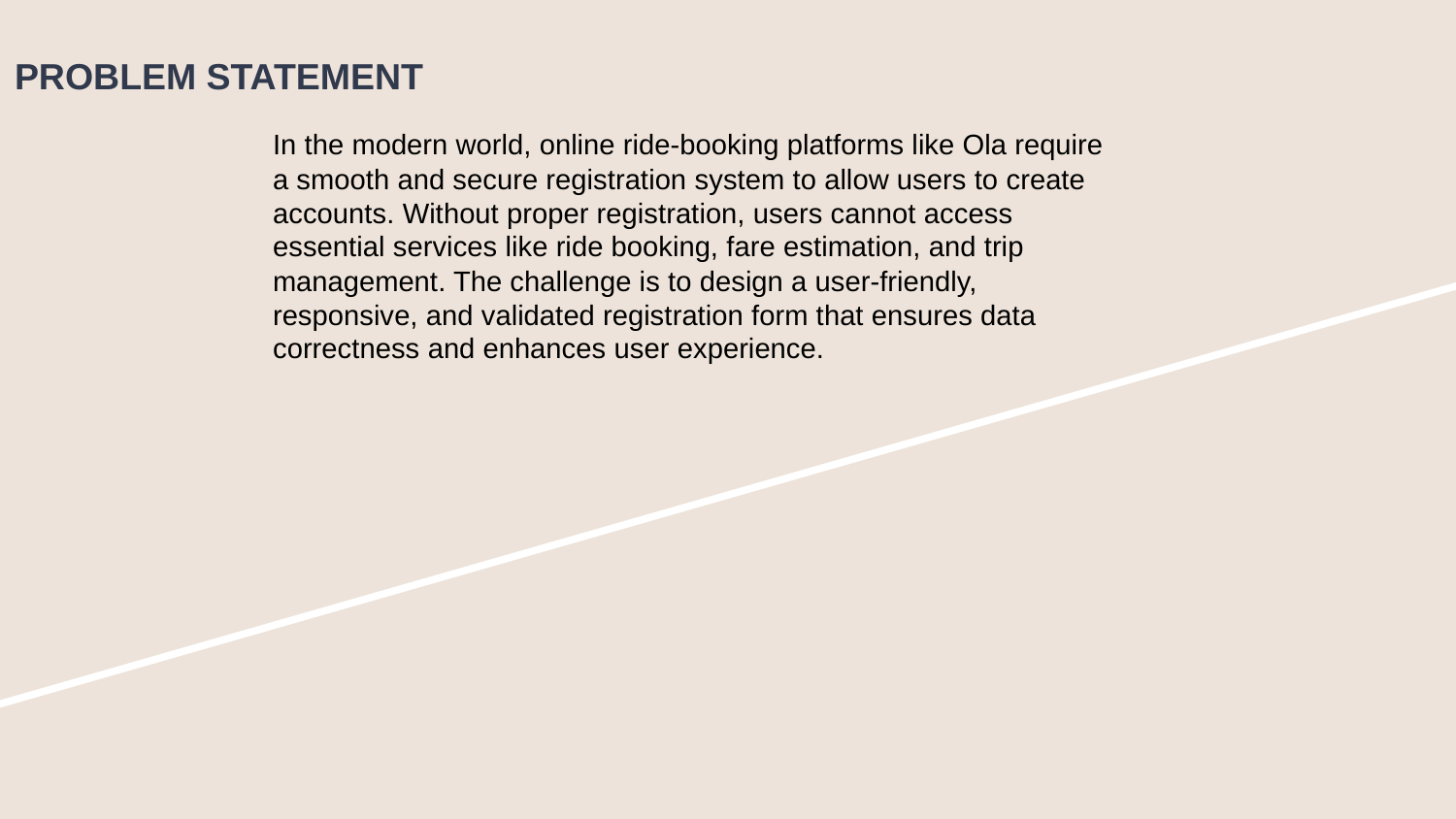

PROBLEM STATEMENT
In the modern world, online ride-booking platforms like Ola require a smooth and secure registration system to allow users to create accounts. Without proper registration, users cannot access essential services like ride booking, fare estimation, and trip management. The challenge is to design a user-friendly, responsive, and validated registration form that ensures data correctness and enhances user experience.